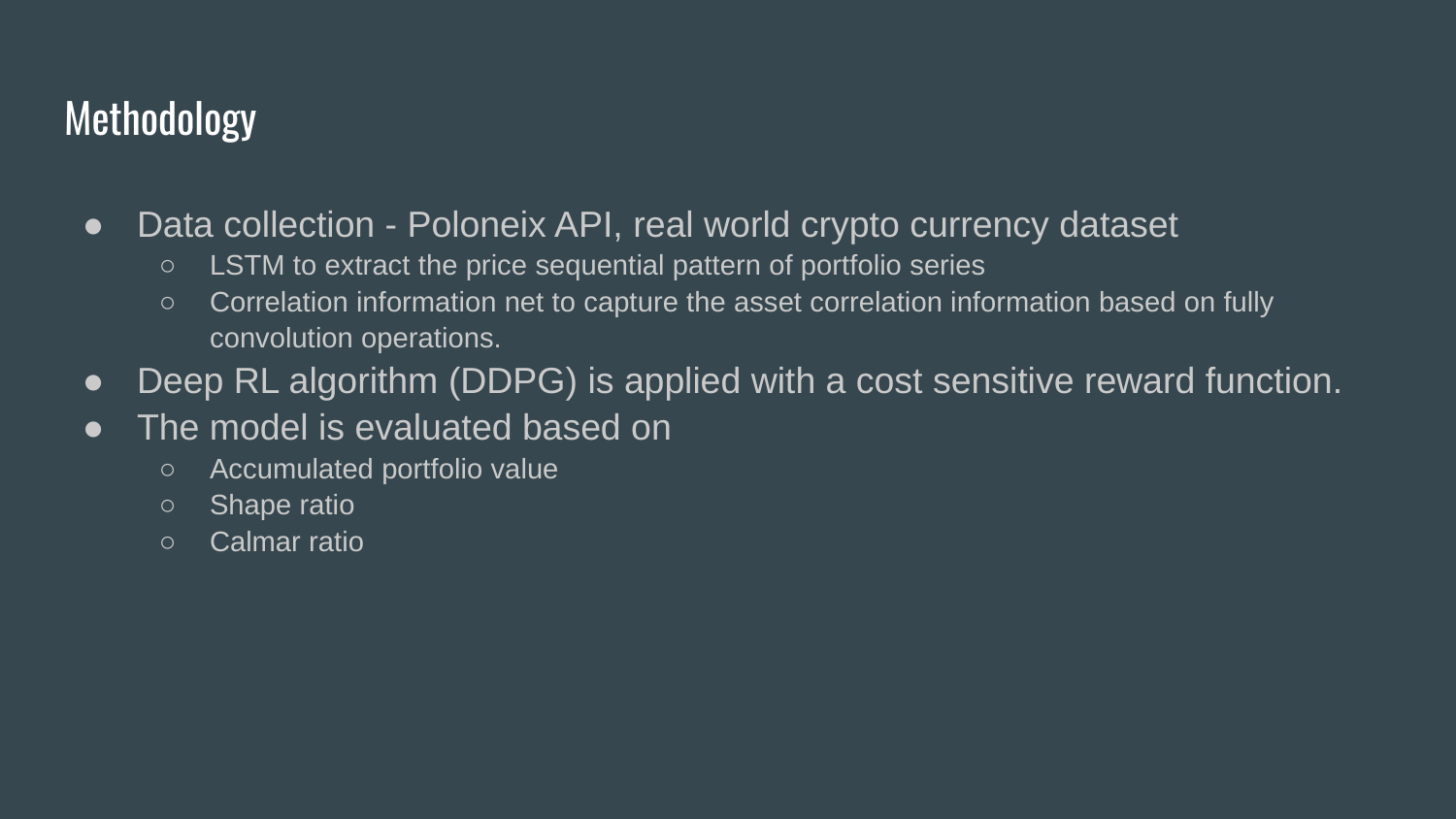

# Methodology
Data collection - Poloneix API, real world crypto currency dataset
LSTM to extract the price sequential pattern of portfolio series
Correlation information net to capture the asset correlation information based on fully convolution operations.
Deep RL algorithm (DDPG) is applied with a cost sensitive reward function.
The model is evaluated based on
Accumulated portfolio value
Shape ratio
Calmar ratio